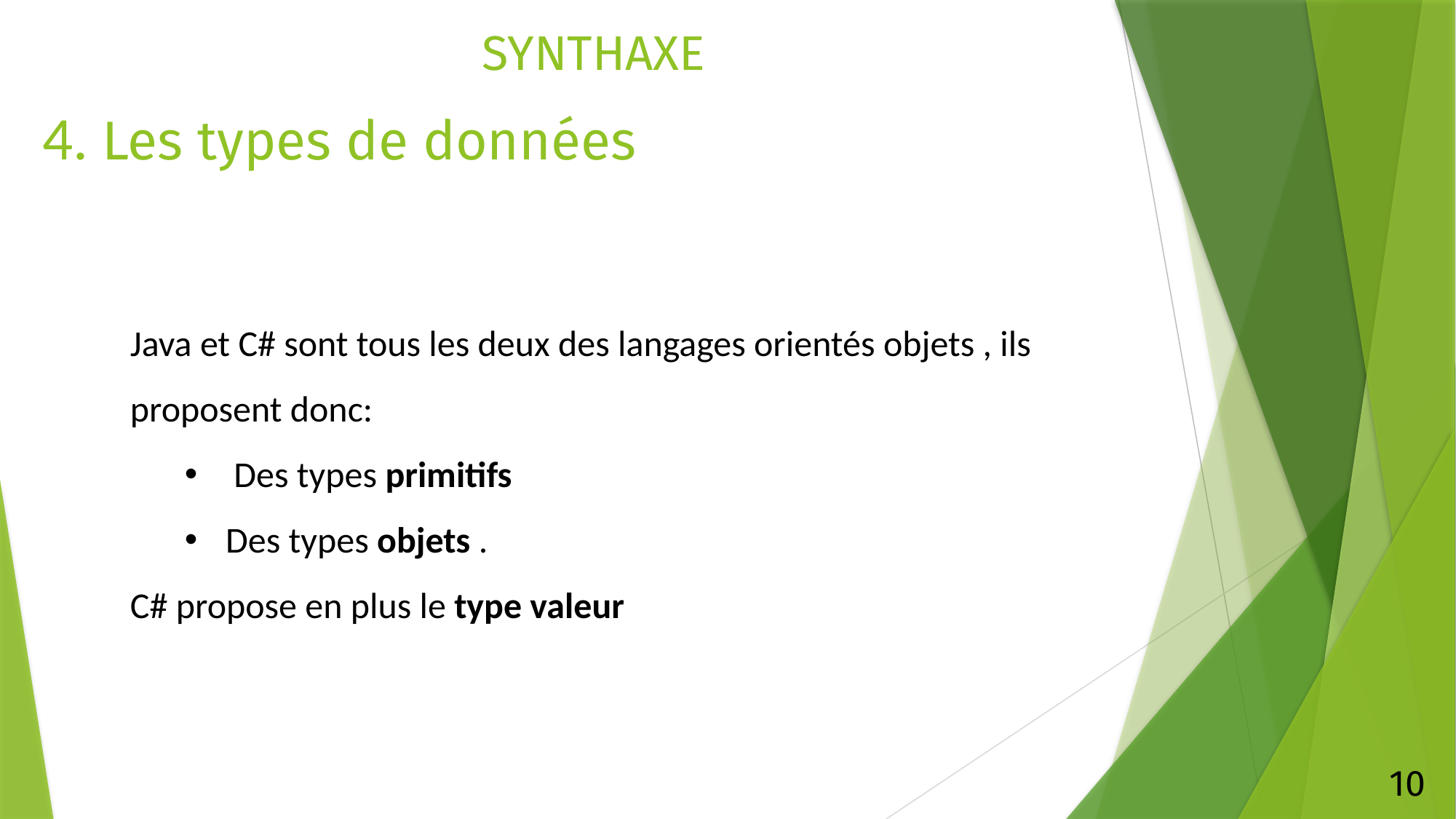

# SYNTHAXE
4. Les types de données

Java et C# sont tous les deux des langages orientés objets , ils proposent donc:
 Des types primitifs
Des types objets .
C# propose en plus le type valeur
10